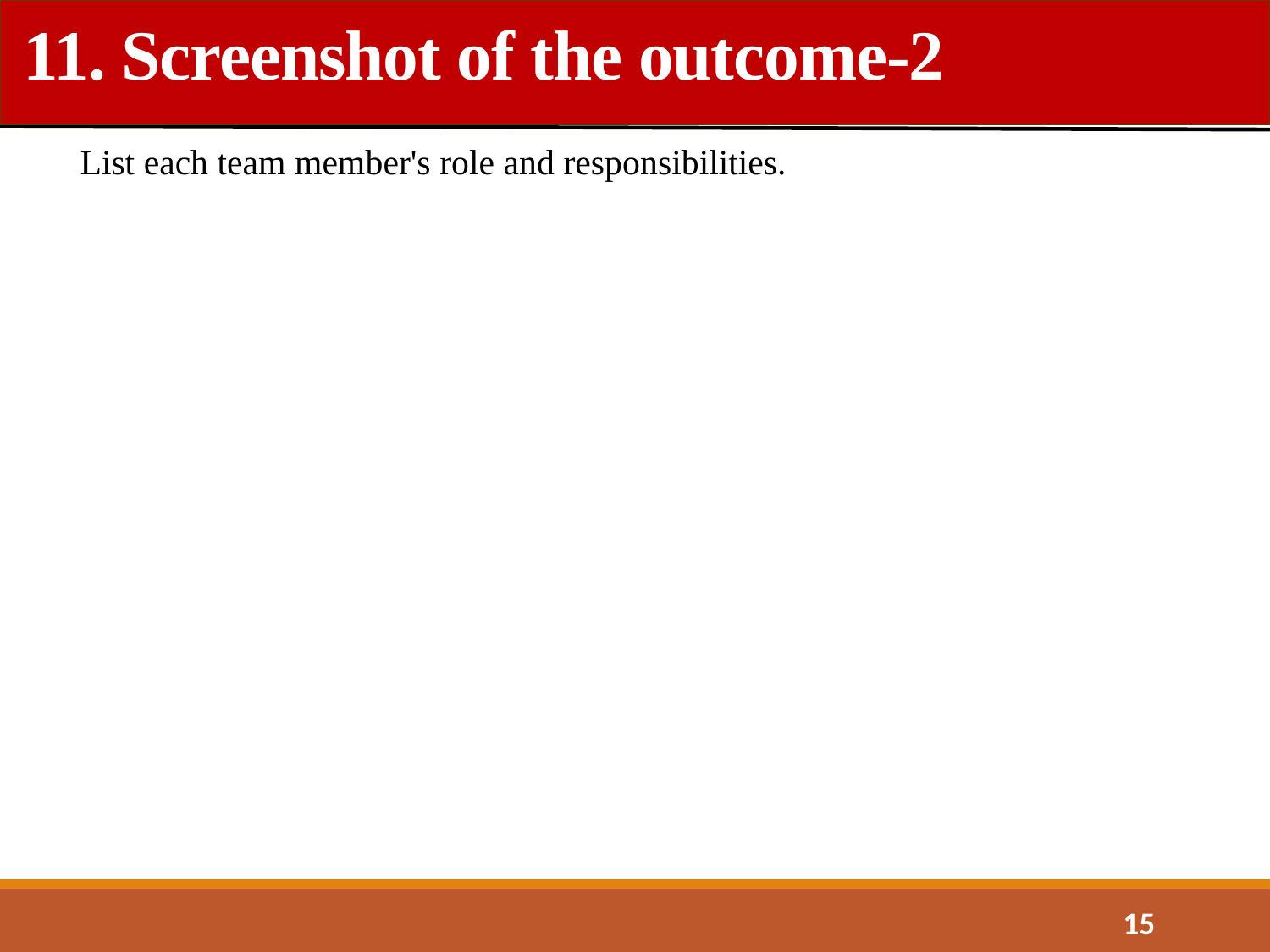

11. Screenshot of the outcome-2
List each team member's role and responsibilities.
15